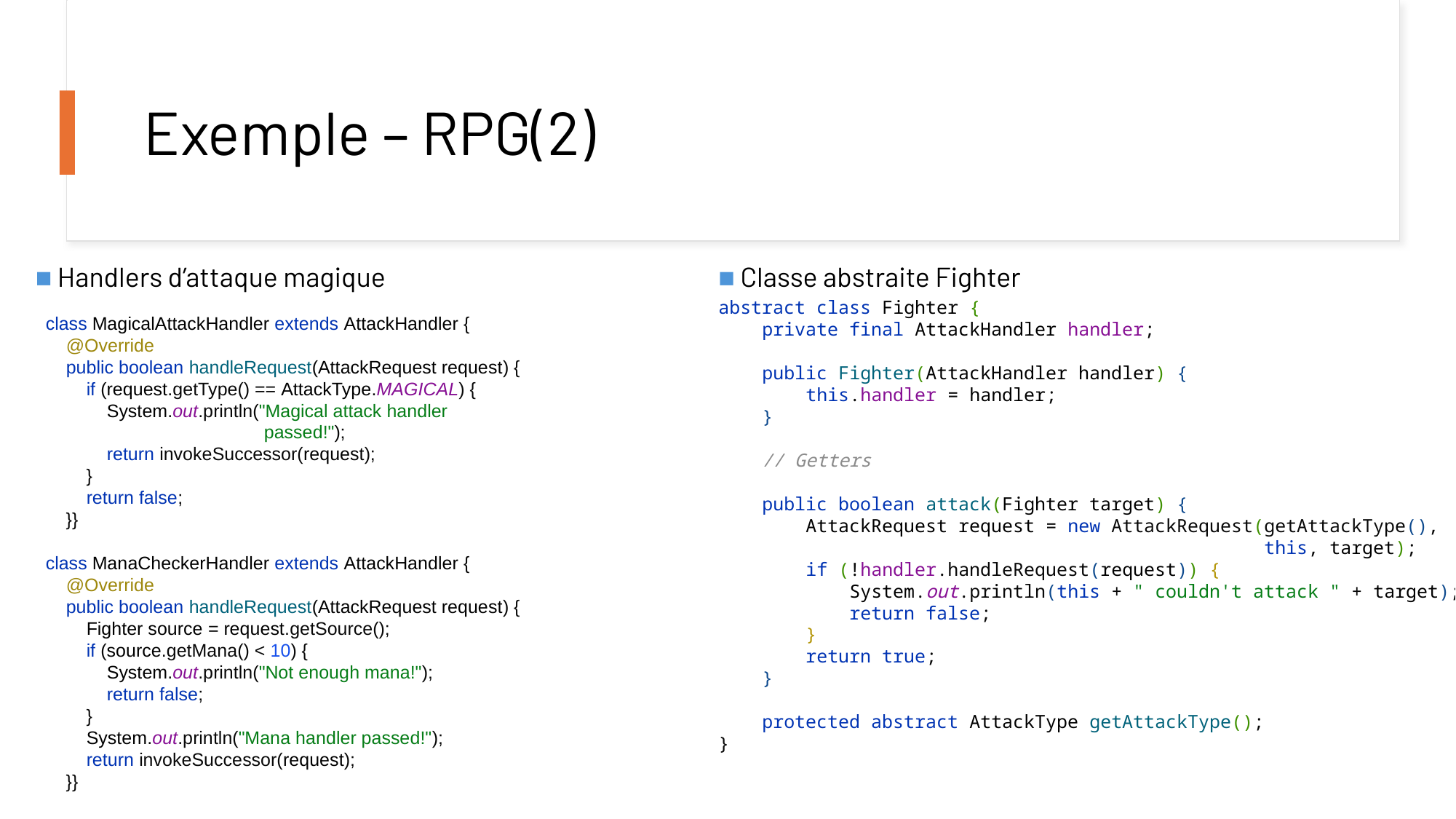

9
# Exemple – RPG(2)

■ Handlers d’attaque magique
■ Classe abstraite Fighter
abstract class Fighter {
    private final AttackHandler handler;
    public Fighter(AttackHandler handler) {
        this.handler = handler;
    }
    // Getters
    public boolean attack(Fighter target) {
        AttackRequest request = new AttackRequest(getAttackType(),
					this, target);
        if (!handler.handleRequest(request)) {
            System.out.println(this + " couldn't attack " + target);
            return false;
        }
        return true;
    }
    protected abstract AttackType getAttackType();
}

class MagicalAttackHandler extends AttackHandler {
    @Override
    public boolean handleRequest(AttackRequest request) {
        if (request.getType() == AttackType.MAGICAL) {
            System.out.println("Magical attack handler 					passed!");
            return invokeSuccessor(request);
        }
        return false;
    }}

class ManaCheckerHandler extends AttackHandler {
    @Override
    public boolean handleRequest(AttackRequest request) {
        Fighter source = request.getSource();
        if (source.getMana() < 10) {
            System.out.println("Not enough mana!");
            return false;
        }
        System.out.println("Mana handler passed!");
        return invokeSuccessor(request);
    }}